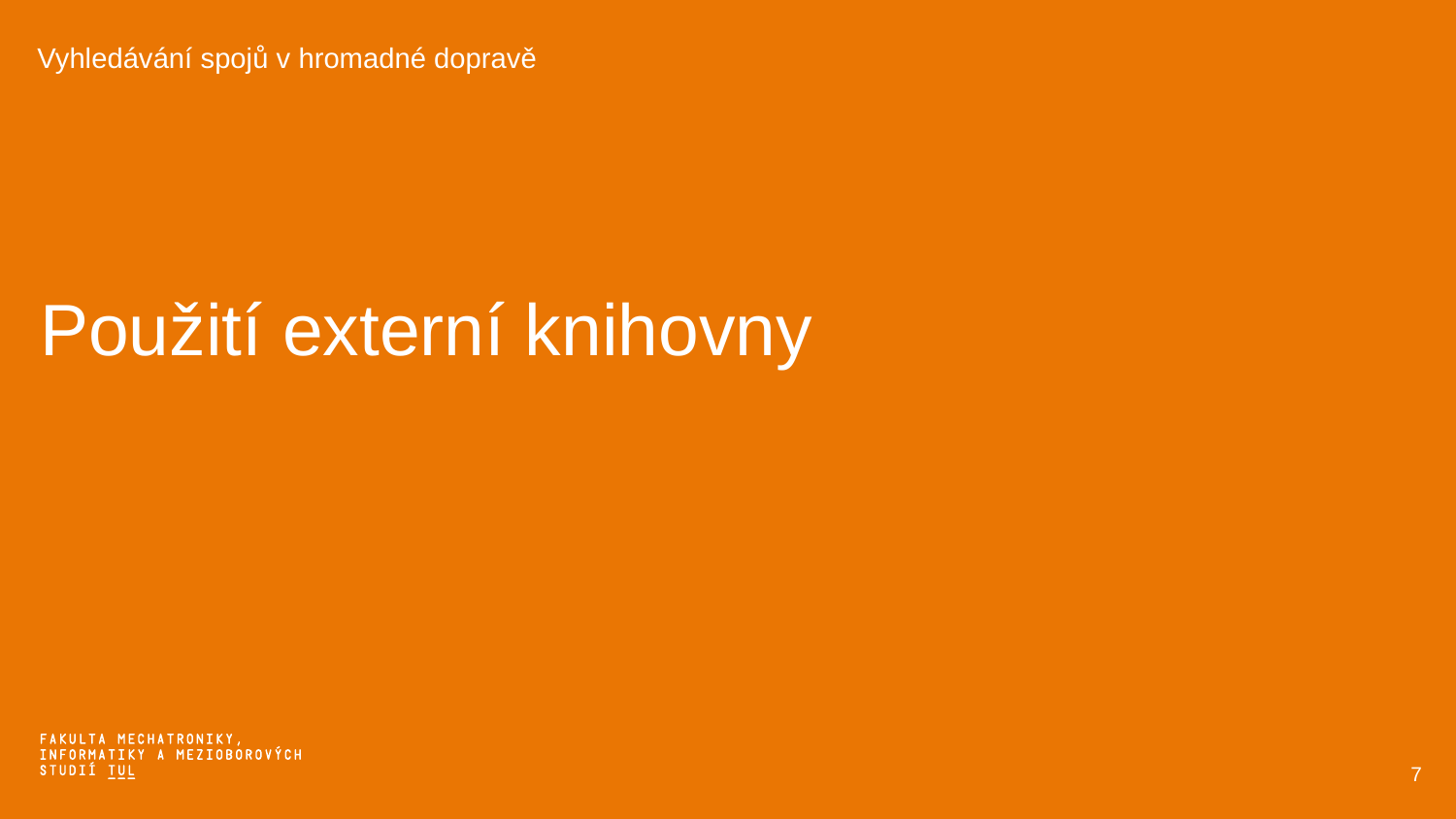

Vyhledávání spojů v hromadné dopravě
# Použití externí knihovny
7